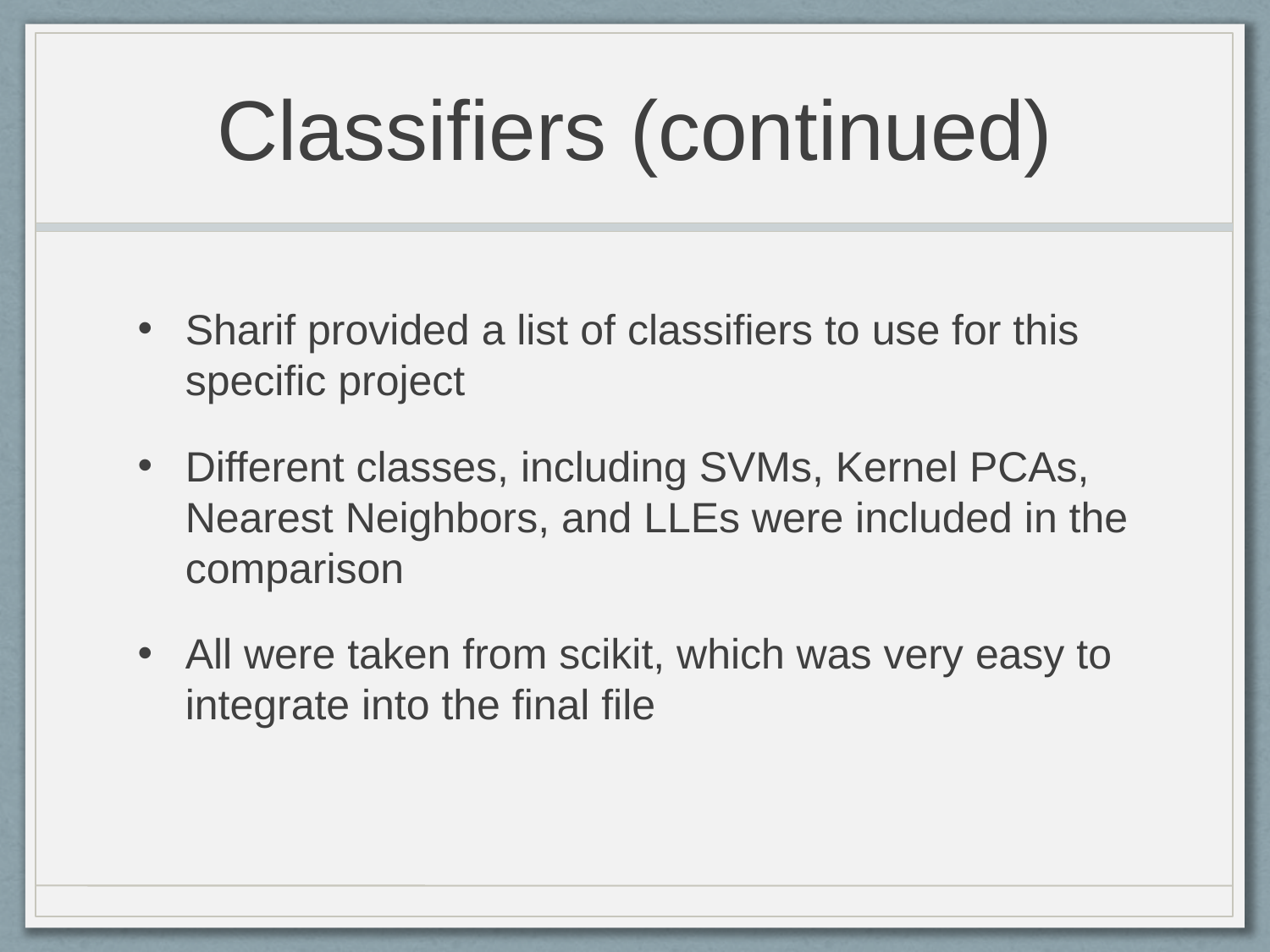

# Classifiers (continued)
Sharif provided a list of classifiers to use for this specific project
Different classes, including SVMs, Kernel PCAs, Nearest Neighbors, and LLEs were included in the comparison
All were taken from scikit, which was very easy to integrate into the final file